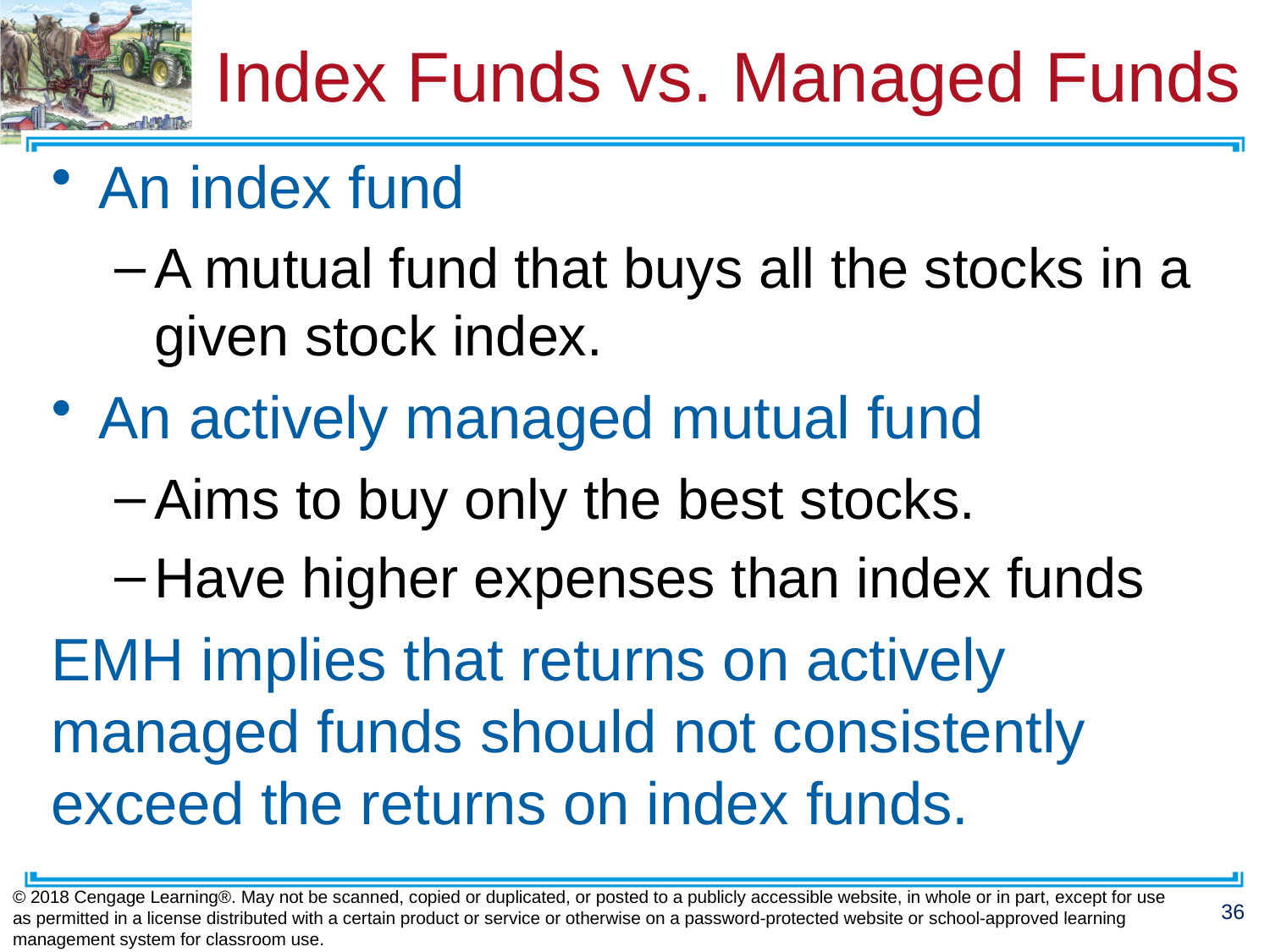

# Index Funds vs. Managed Funds
An index fund
A mutual fund that buys all the stocks in a given stock index.
An actively managed mutual fund
Aims to buy only the best stocks.
Have higher expenses than index funds
EMH implies that returns on actively managed funds should not consistently exceed the returns on index funds.
© 2018 Cengage Learning®. May not be scanned, copied or duplicated, or posted to a publicly accessible website, in whole or in part, except for use as permitted in a license distributed with a certain product or service or otherwise on a password-protected website or school-approved learning management system for classroom use.
36